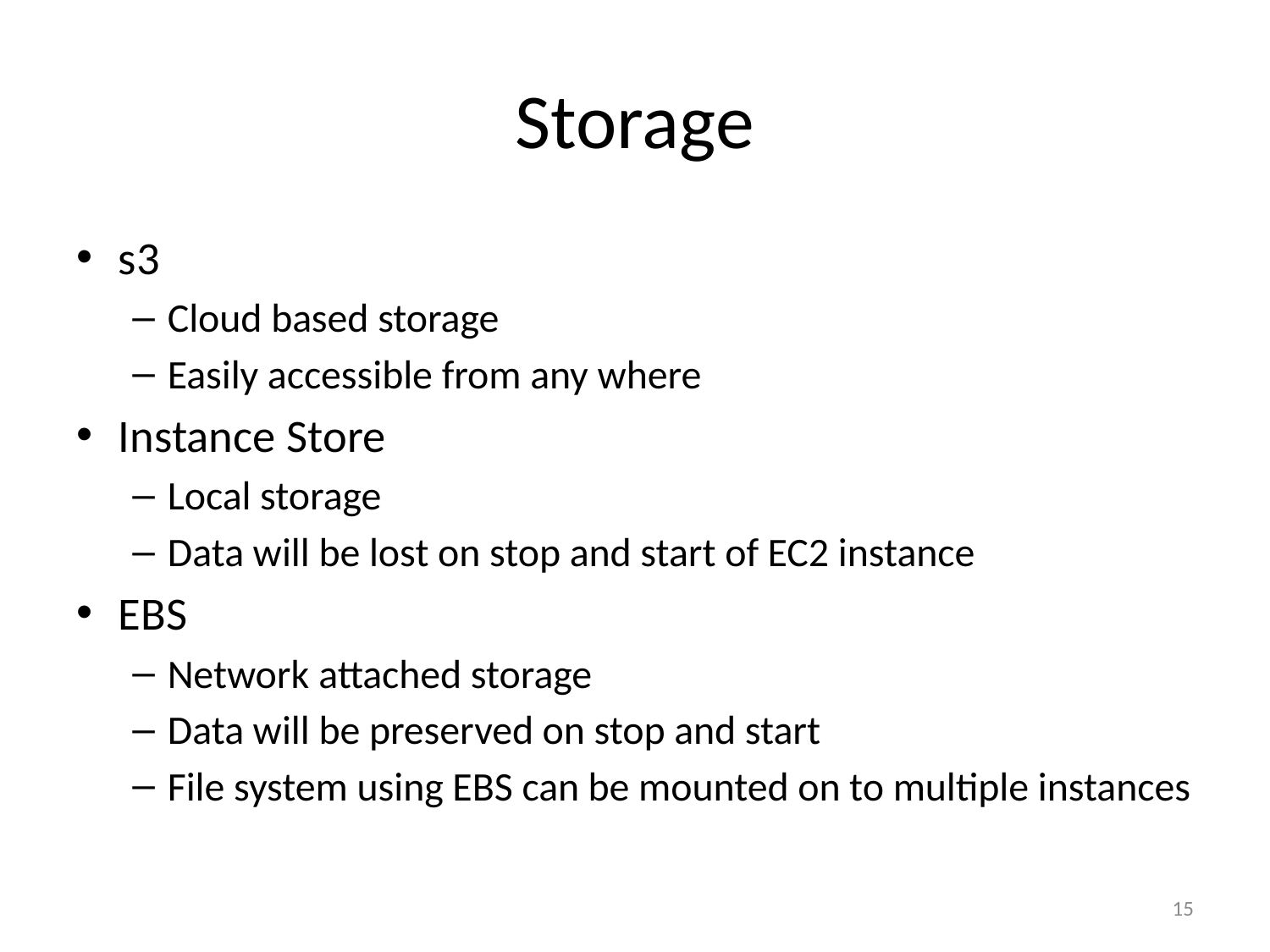

# Storage
s3
Cloud based storage
Easily accessible from any where
Instance Store
Local storage
Data will be lost on stop and start of EC2 instance
EBS
Network attached storage
Data will be preserved on stop and start
File system using EBS can be mounted on to multiple instances
15